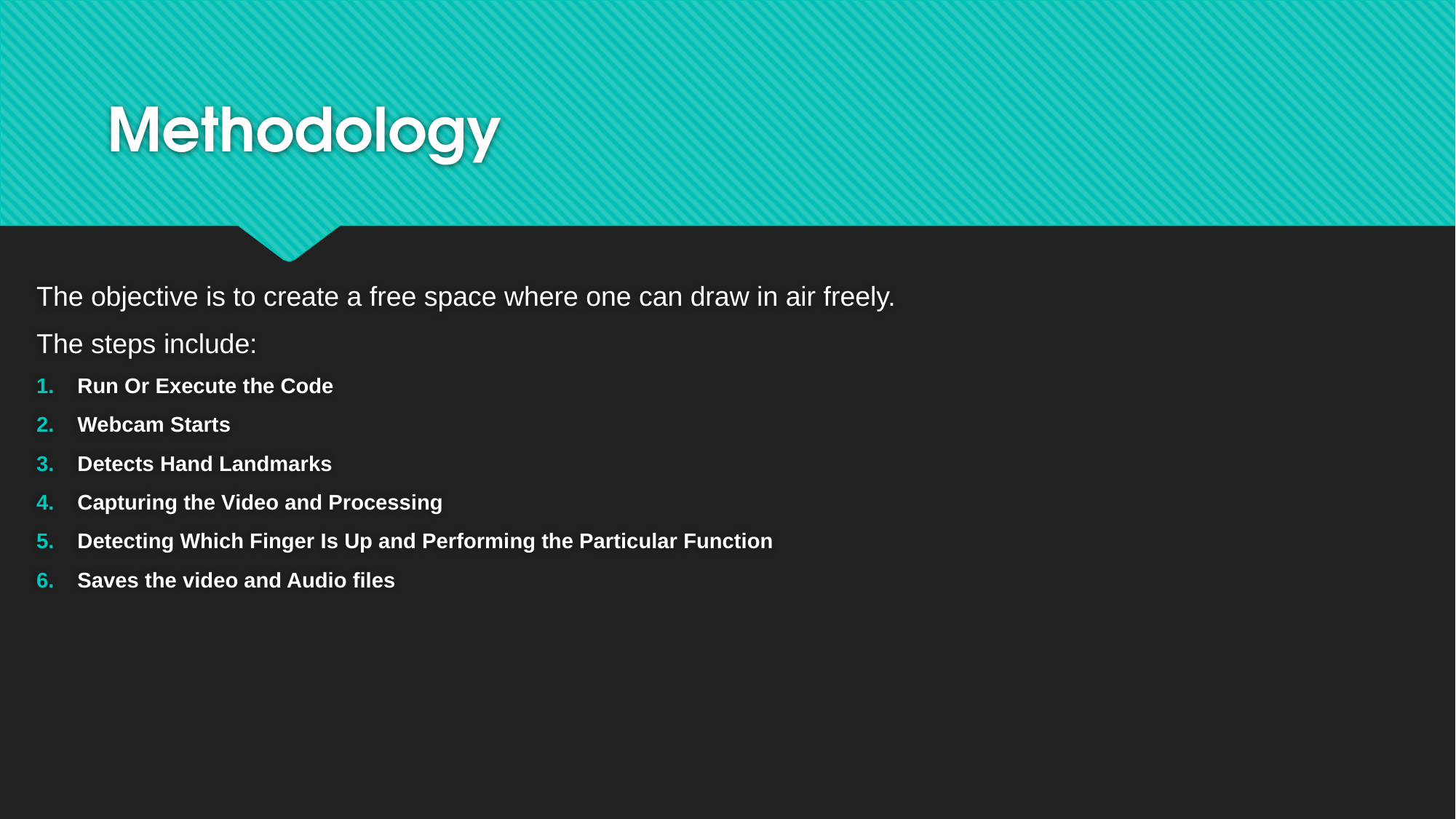

The objective is to create a free space where one can draw in air freely.
The steps include:
Run Or Execute the Code
Webcam Starts
Detects Hand Landmarks
Capturing the Video and Processing
Detecting Which Finger Is Up and Performing the Particular Function
Saves the video and Audio files
# Methodology